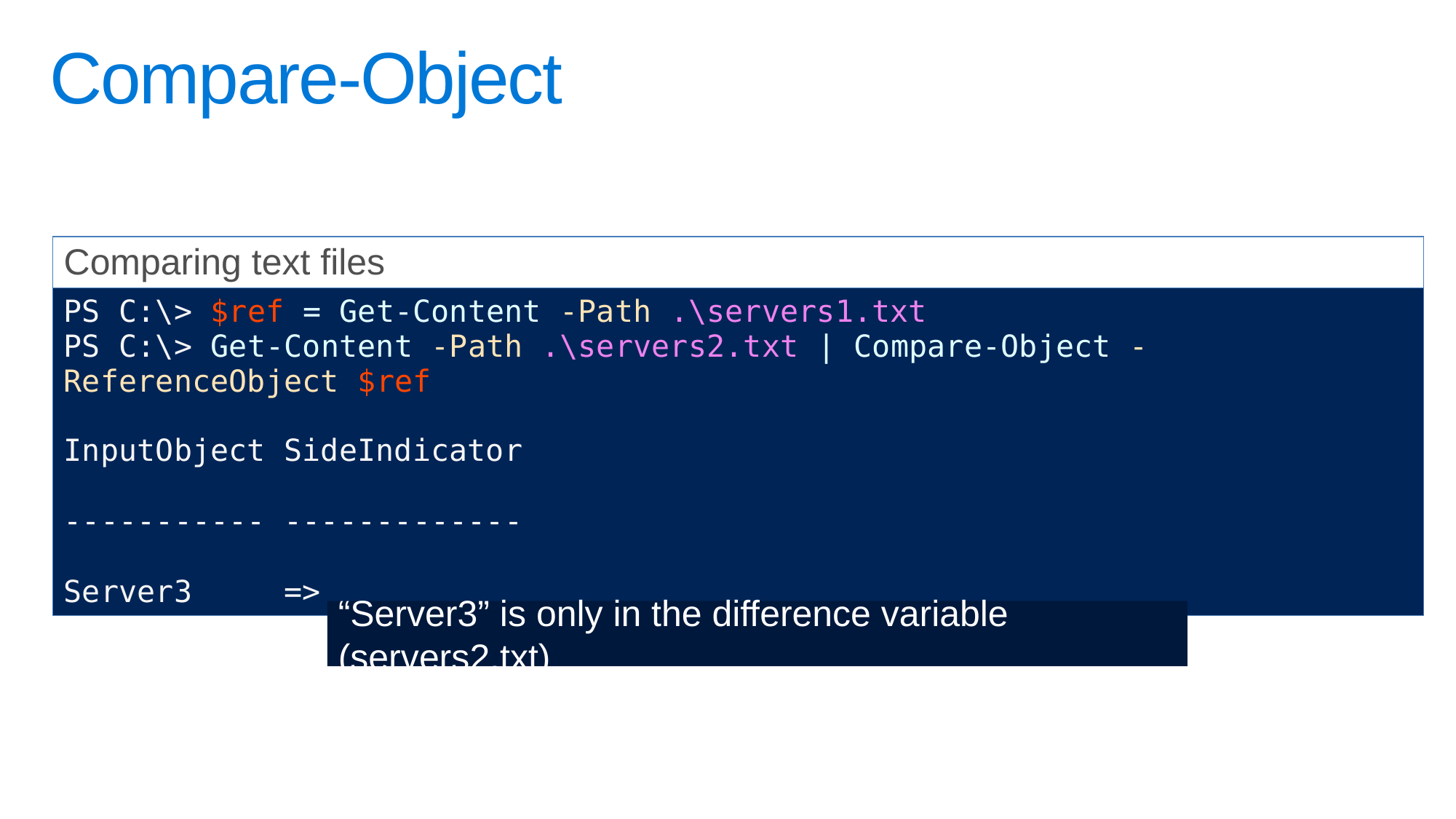

# Compare-Object
| Comparing text files |
| --- |
| PS C:\> $ref = Get-Content -Path .\servers1.txt PS C:\> Get-Content -Path .\servers2.txt | Compare-Object -ReferenceObject $ref InputObject SideIndicator ----------- ------------- Server3 => |
“Server3” is only in the difference variable (servers2.txt)